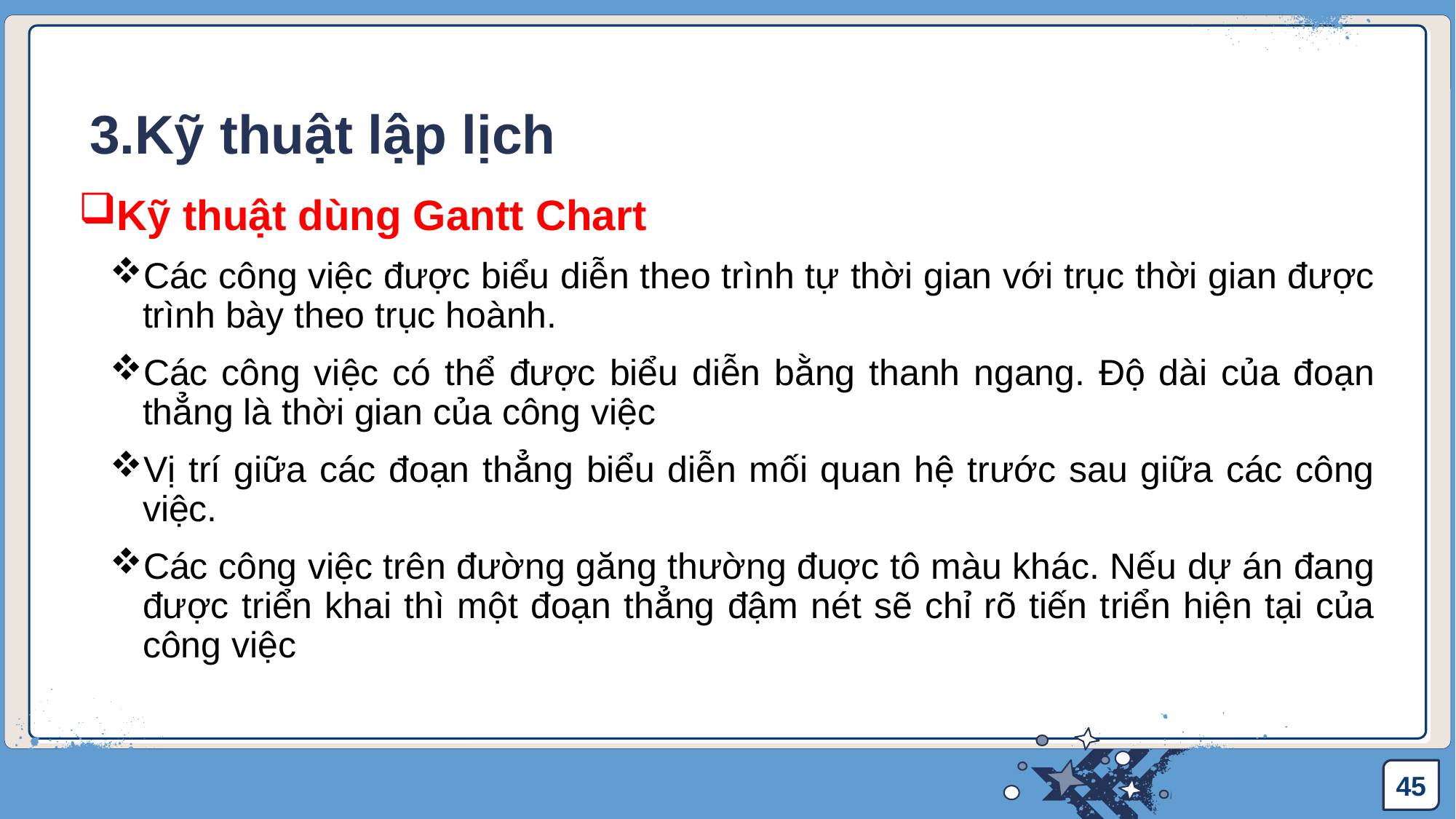

# 3.Kỹ thuật lập lịch
Kỹ thuật dùng Gantt Chart
Các công việc được biểu diễn theo trình tự thời gian với trục thời gian được trình bày theo trục hoành.
Các công việc có thể được biểu diễn bằng thanh ngang. Độ dài của đoạn thẳng là thời gian của công việc
Vị trí giữa các đoạn thẳng biểu diễn mối quan hệ trước sau giữa các công việc.
Các công việc trên đường găng thường đuợc tô màu khác. Nếu dự án đang được triển khai thì một đoạn thẳng đậm nét sẽ chỉ rõ tiến triển hiện tại của công việc
45